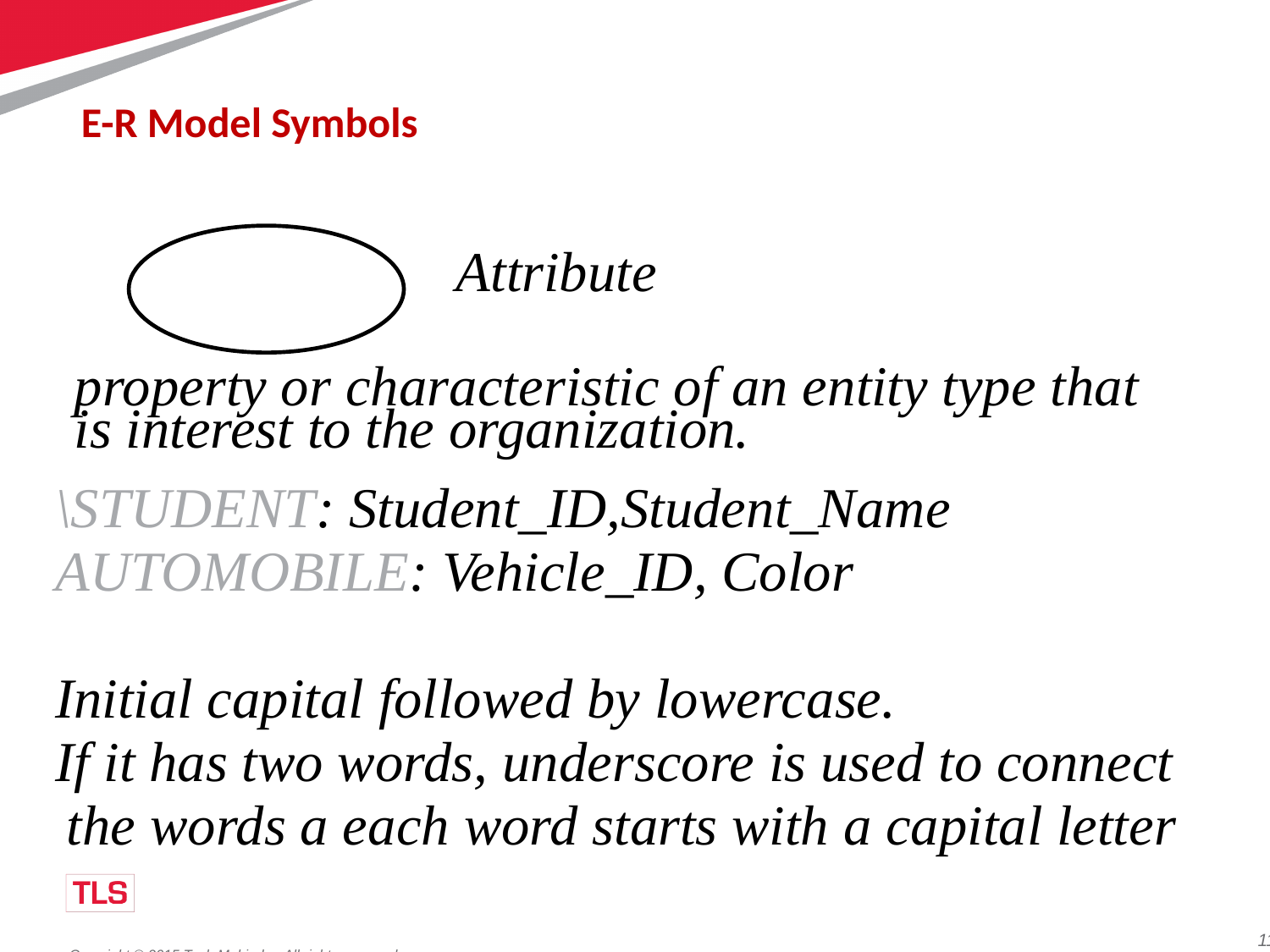

# E-R Model Symbols

Attribute
property or characteristic of an entity type that is interest to the organization..
\STUDENT: Student_ID,Student_Name
AUTOMOBILE: Vehicle_ID, Color

Initial capital followed by lowercase.
If it has two words, underscore is used to connect
the words a each word starts with a capital letter